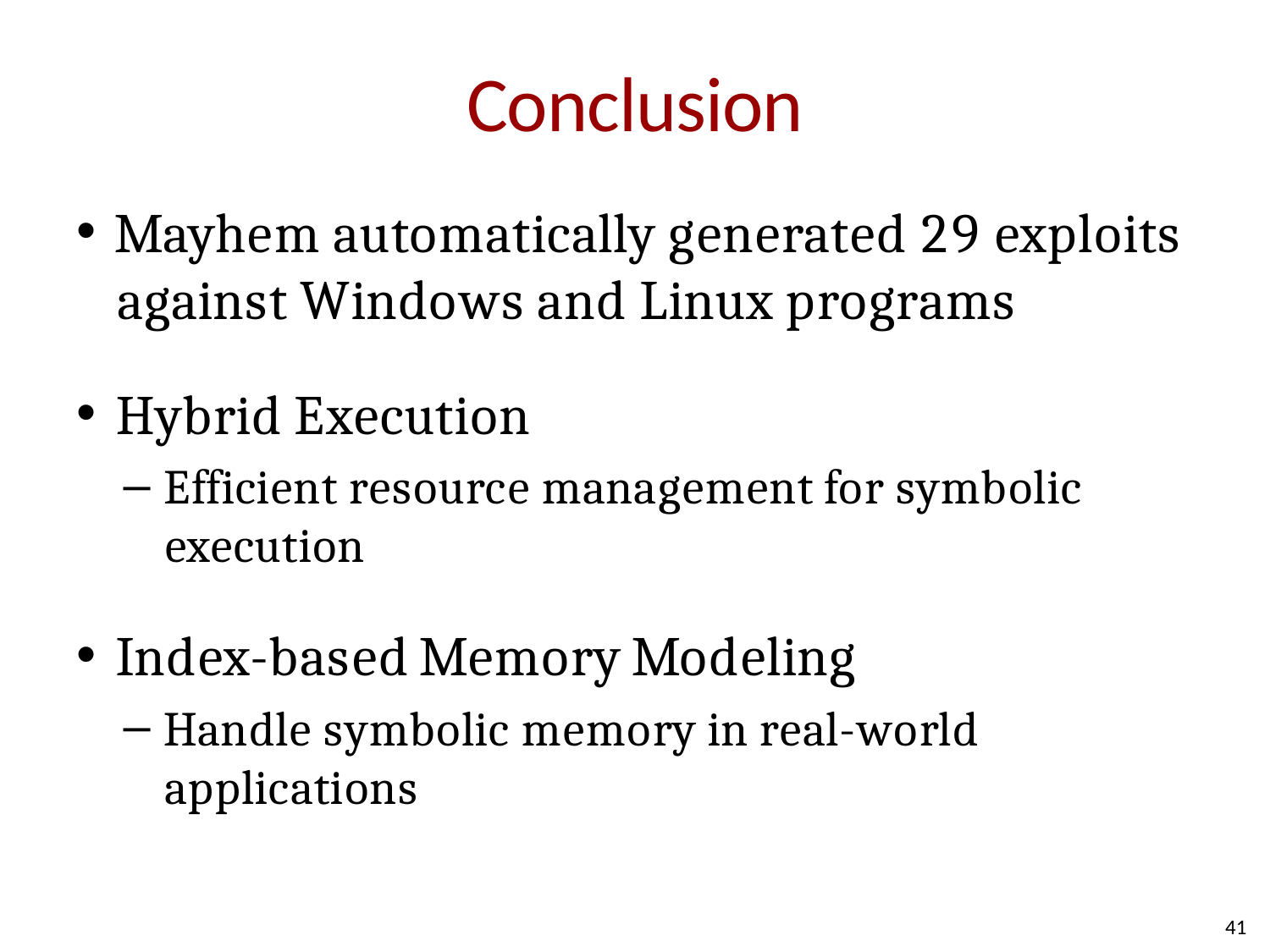

# Conclusion
Mayhem automatically generated 29 exploits against Windows and Linux programs

Hybrid Execution
Efficient resource management for symbolic execution

Index-based Memory Modeling
Handle symbolic memory in real-world applications

41